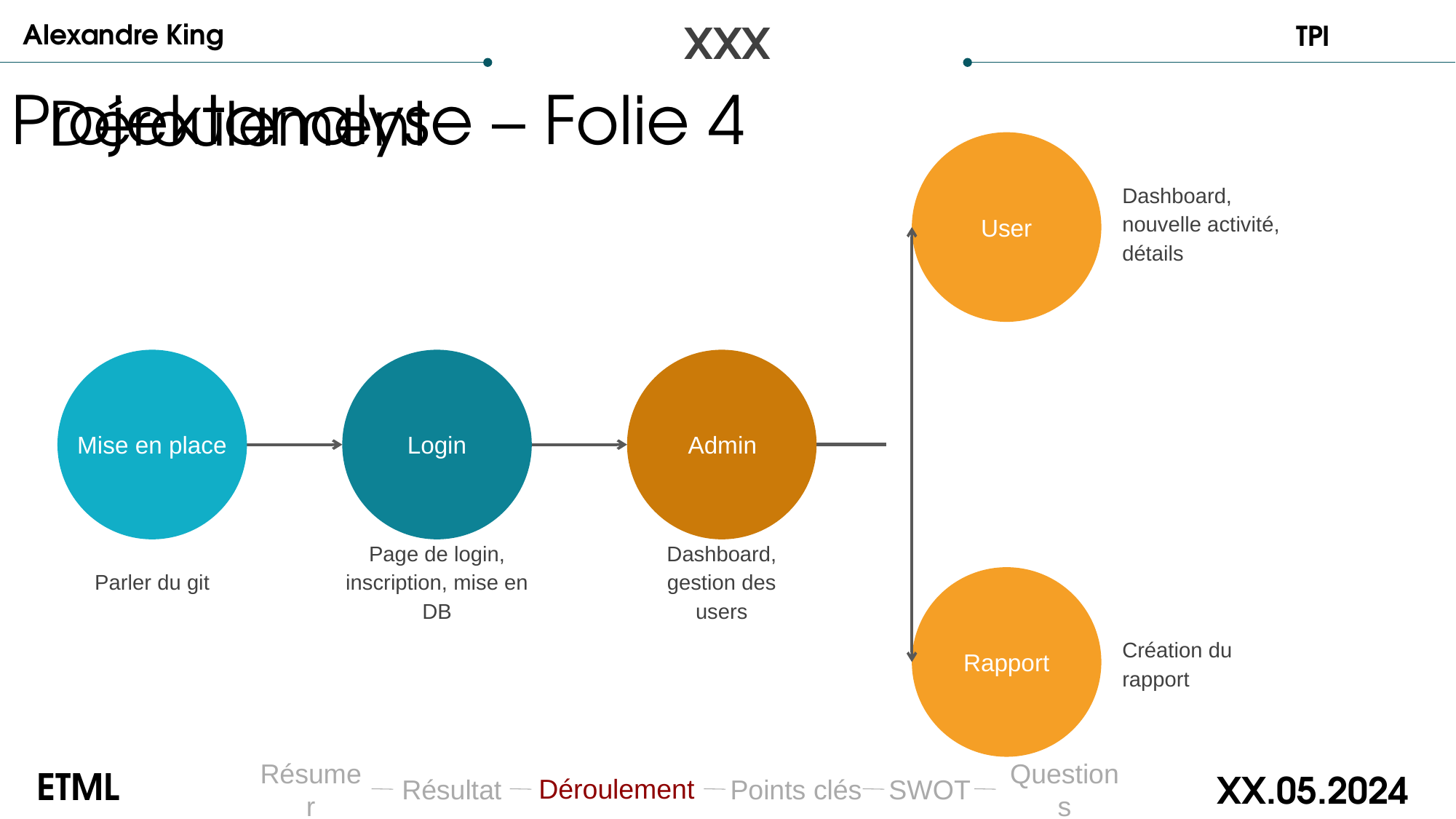

Alexandre King
XXX
TPI
Projektanalyse – Folie 4
Déroulement

Dashboard, nouvelle activité, détails
User

Mise en place

Login
Admin
Dashboard, gestion des users
Page de login, inscription, mise en DB
Parler du git

Création du rapport
Rapport
ETML
XX.05.2024
Déroulement
Résumer
Résultat
Points clés
SWOT
Questions